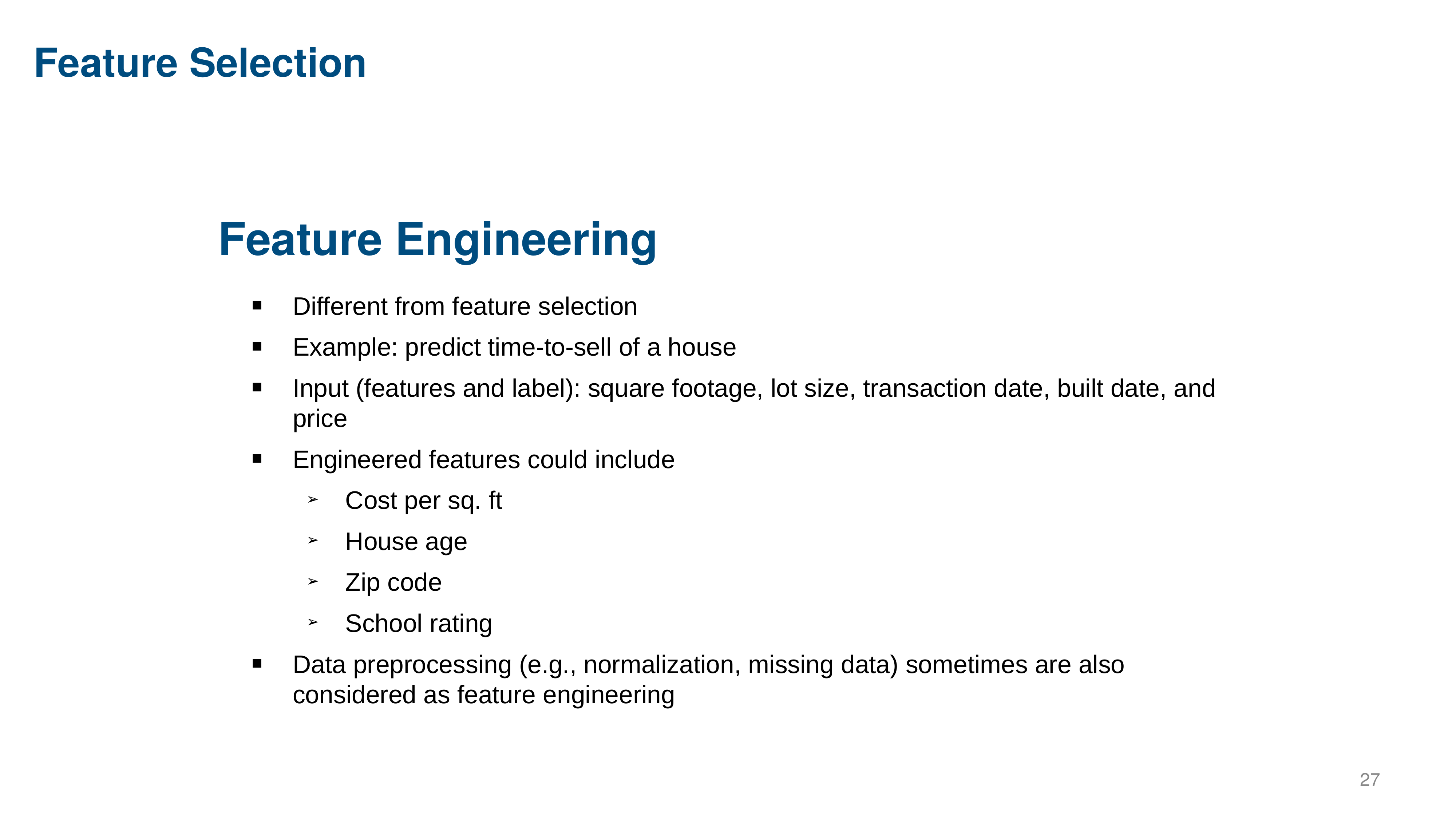

Feature Selection
# Feature Engineering
Different from feature selection
Example: predict time-to-sell of a house
Input (features and label): square footage, lot size, transaction date, built date, and price
Engineered features could include
Cost per sq. ft
House age
Zip code
School rating
Data preprocessing (e.g., normalization, missing data) sometimes are also considered as feature engineering
27